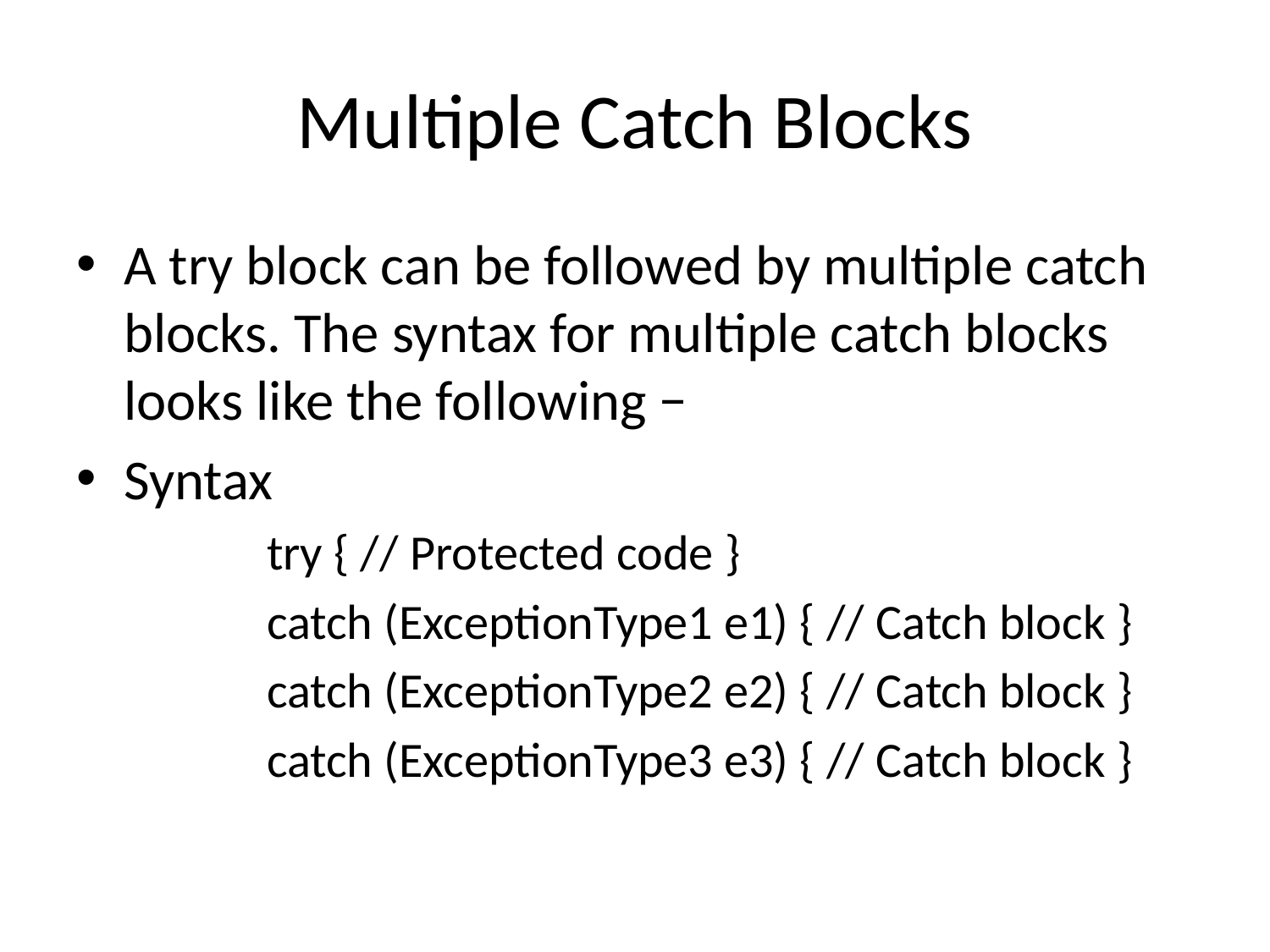

# Multiple Catch Blocks
A try block can be followed by multiple catch blocks. The syntax for multiple catch blocks looks like the following −
Syntax
	try { // Protected code }
	catch (ExceptionType1 e1) { // Catch block }
	catch (ExceptionType2 e2) { // Catch block }
	catch (ExceptionType3 e3) { // Catch block }